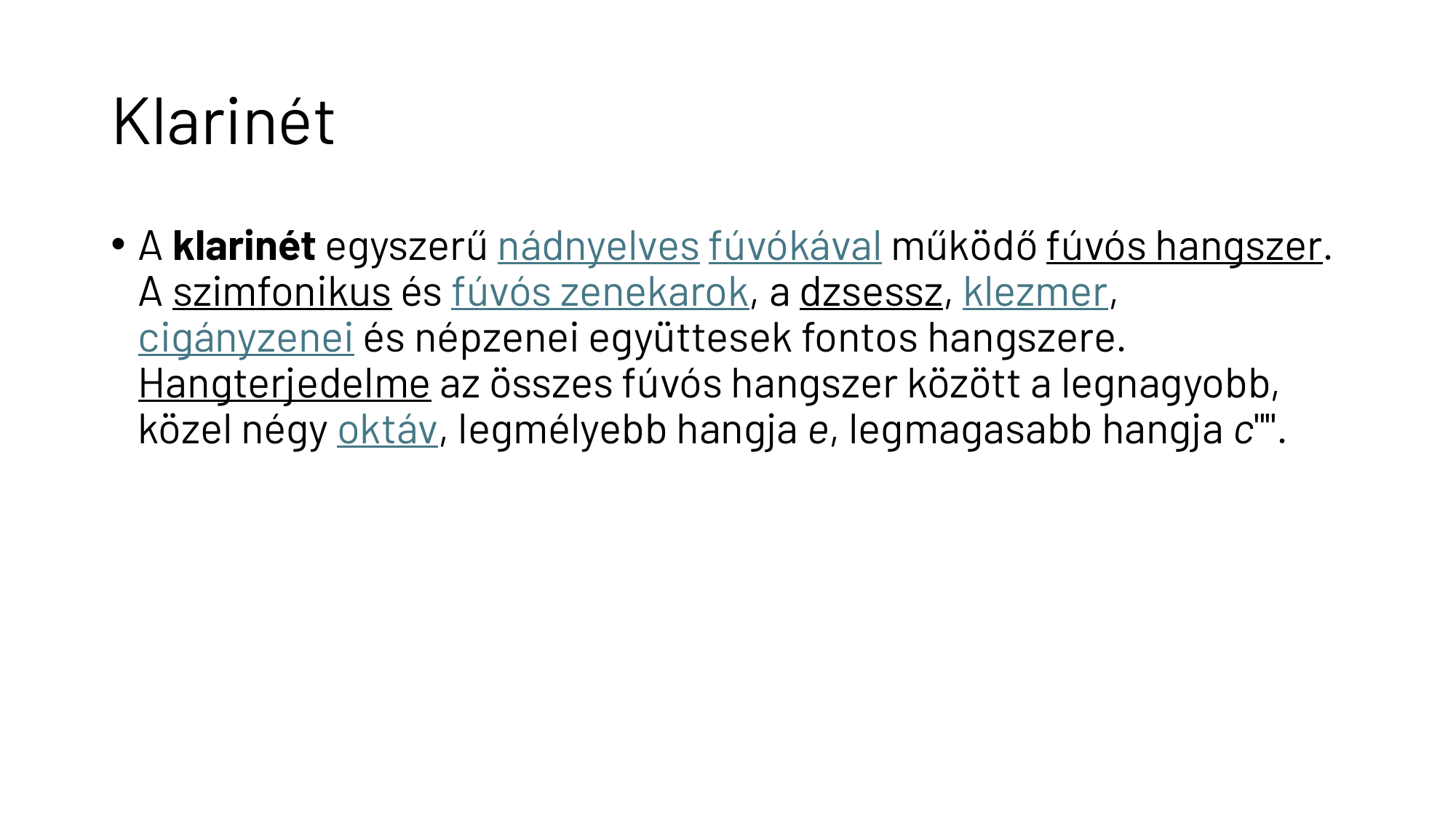

# Klarinét
A klarinét egyszerű nádnyelves fúvókával működő fúvós hangszer. A szimfonikus és fúvós zenekarok, a dzsessz, klezmer, cigányzenei és népzenei együttesek fontos hangszere. Hangterjedelme az összes fúvós hangszer között a legnagyobb, közel négy oktáv, legmélyebb hangja e, legmagasabb hangja c''''.